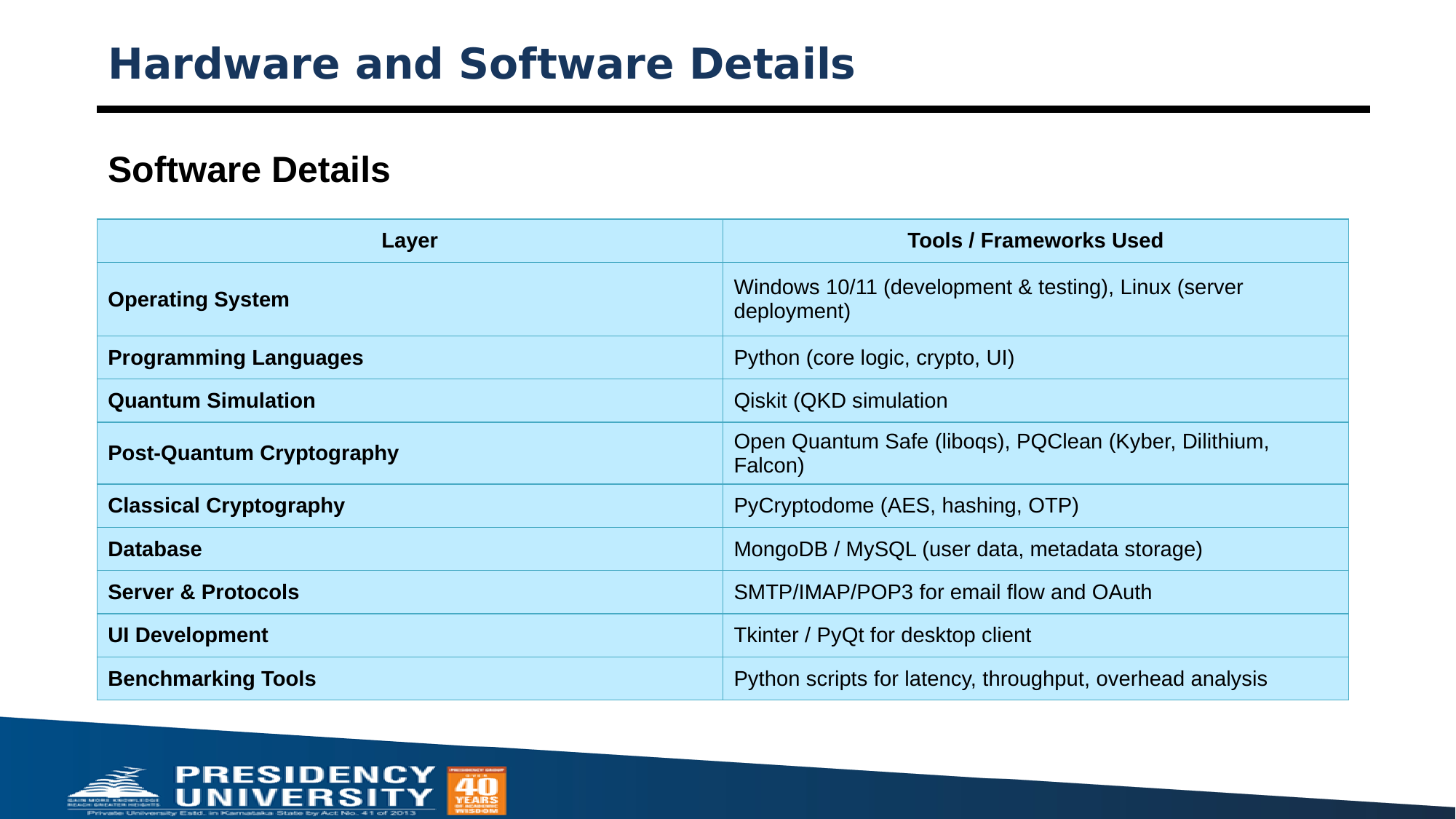

# Hardware and Software Details
Software Details
| Layer | Tools / Frameworks Used |
| --- | --- |
| Operating System | Windows 10/11 (development & testing), Linux (server deployment) |
| Programming Languages | Python (core logic, crypto, UI) |
| Quantum Simulation | Qiskit (QKD simulation |
| Post-Quantum Cryptography | Open Quantum Safe (liboqs), PQClean (Kyber, Dilithium, Falcon) |
| Classical Cryptography | PyCryptodome (AES, hashing, OTP) |
| Database | MongoDB / MySQL (user data, metadata storage) |
| Server & Protocols | SMTP/IMAP/POP3 for email flow and OAuth |
| UI Development | Tkinter / PyQt for desktop client |
| Benchmarking Tools | Python scripts for latency, throughput, overhead analysis |